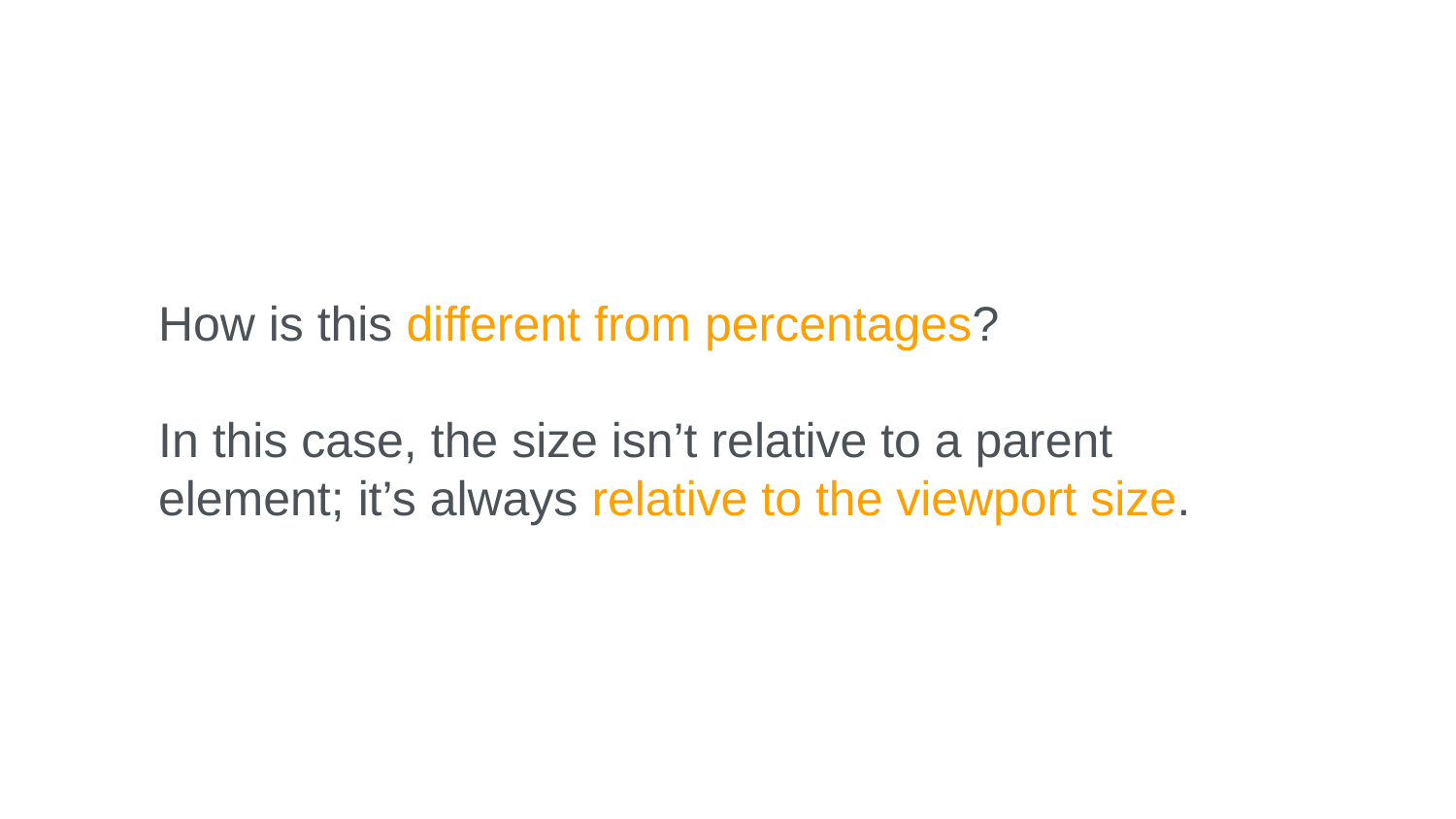

How is this different from percentages?

In this case, the size isn’t relative to a parent element; it’s always relative to the viewport size.